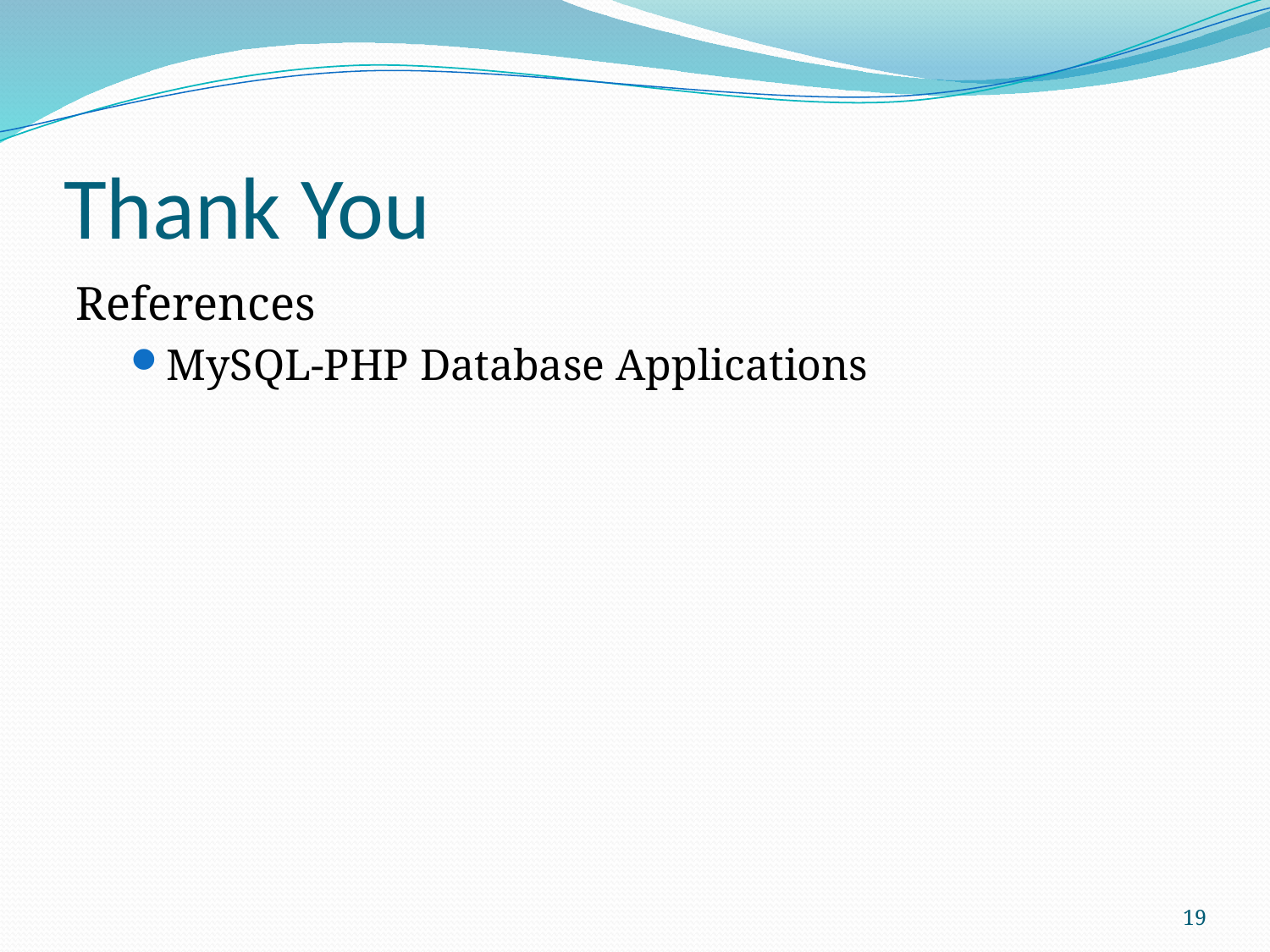

# Thank You
References
MySQL-PHP Database Applications
19